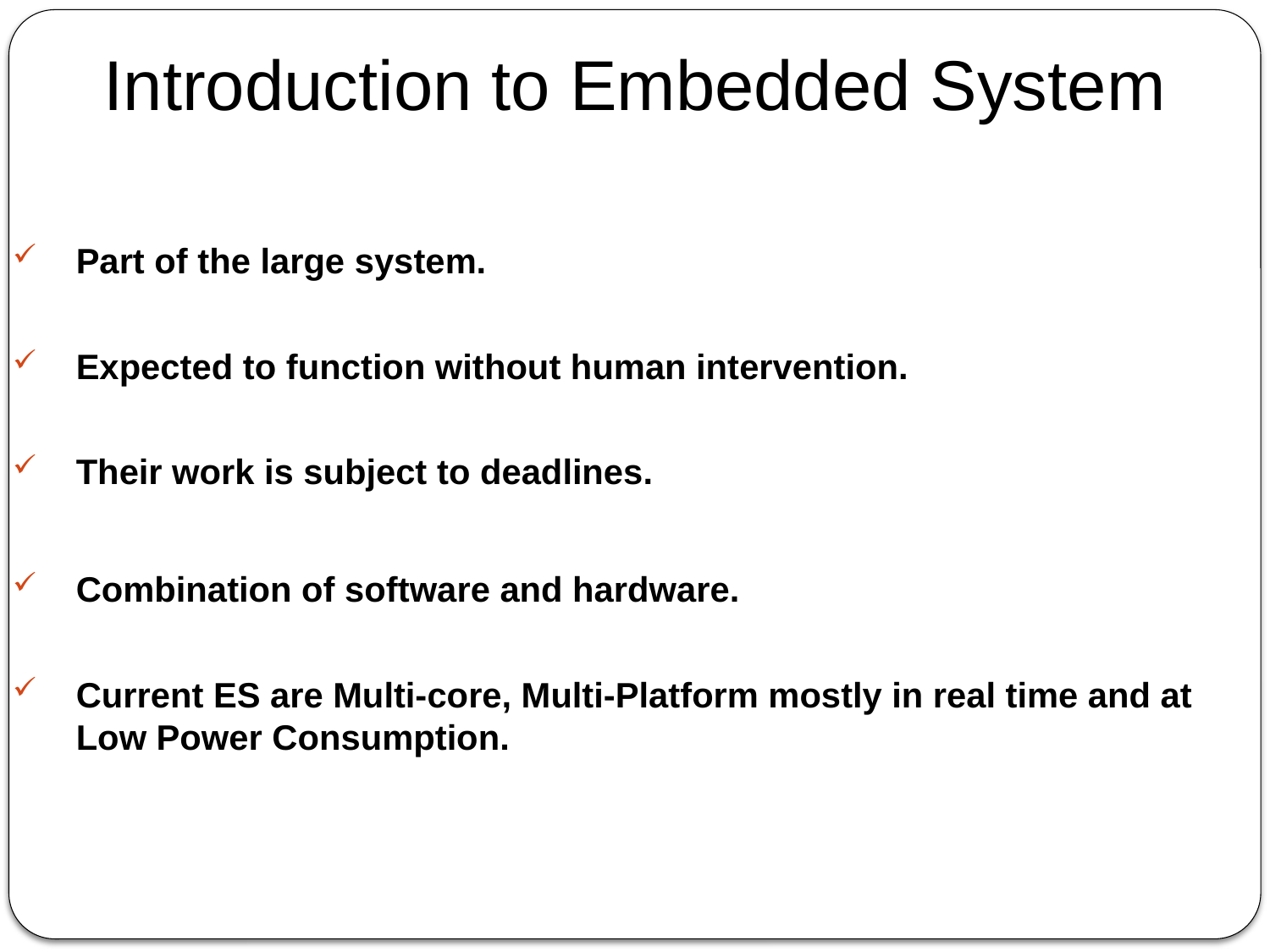

# Introduction to Embedded System

Part of the large system.

Expected to function without human intervention.

Their work is subject to deadlines.

Combination of software and hardware.

Current ES are Multi-core, Multi-Platform mostly in real time and at Low Power Consumption.